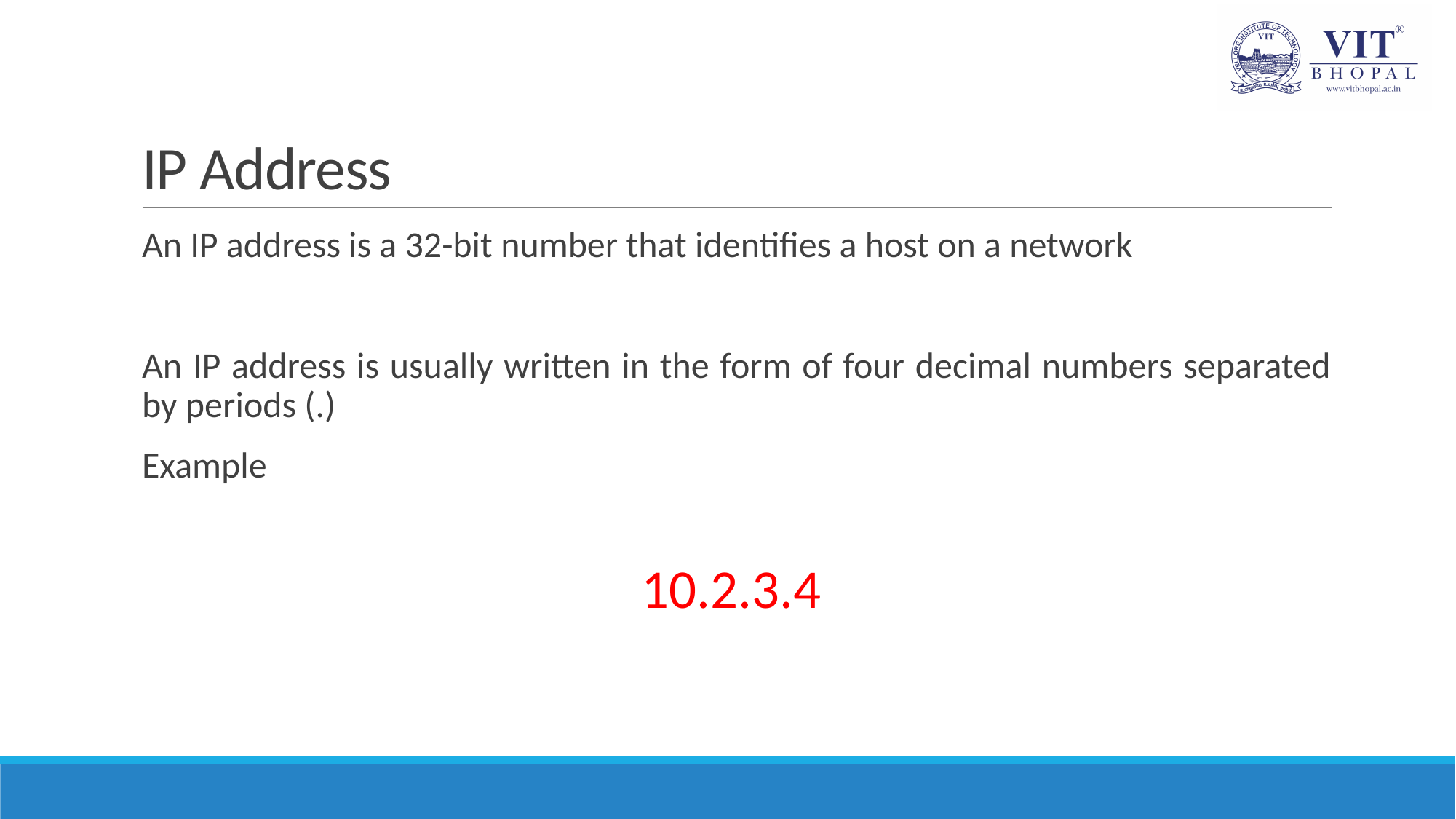

# IP Address
An IP address is a 32-bit number that identifies a host on a network

An IP address is usually written in the form of four decimal numbers separated by periods (.)
Example

10.2.3.4